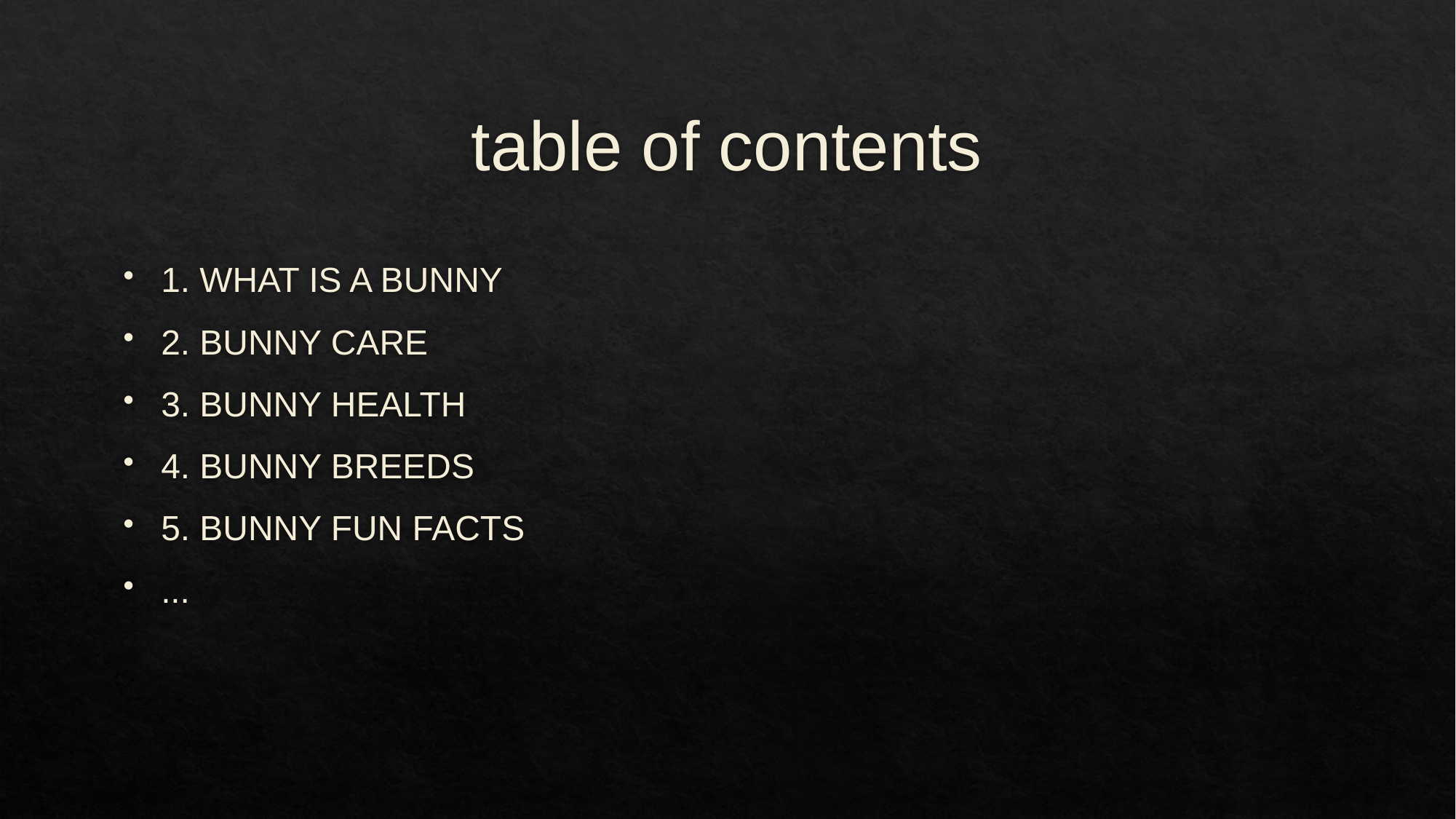

# table of contents
1. WHAT IS A BUNNY
2. BUNNY CARE
3. BUNNY HEALTH
4. BUNNY BREEDS
5. BUNNY FUN FACTS
...